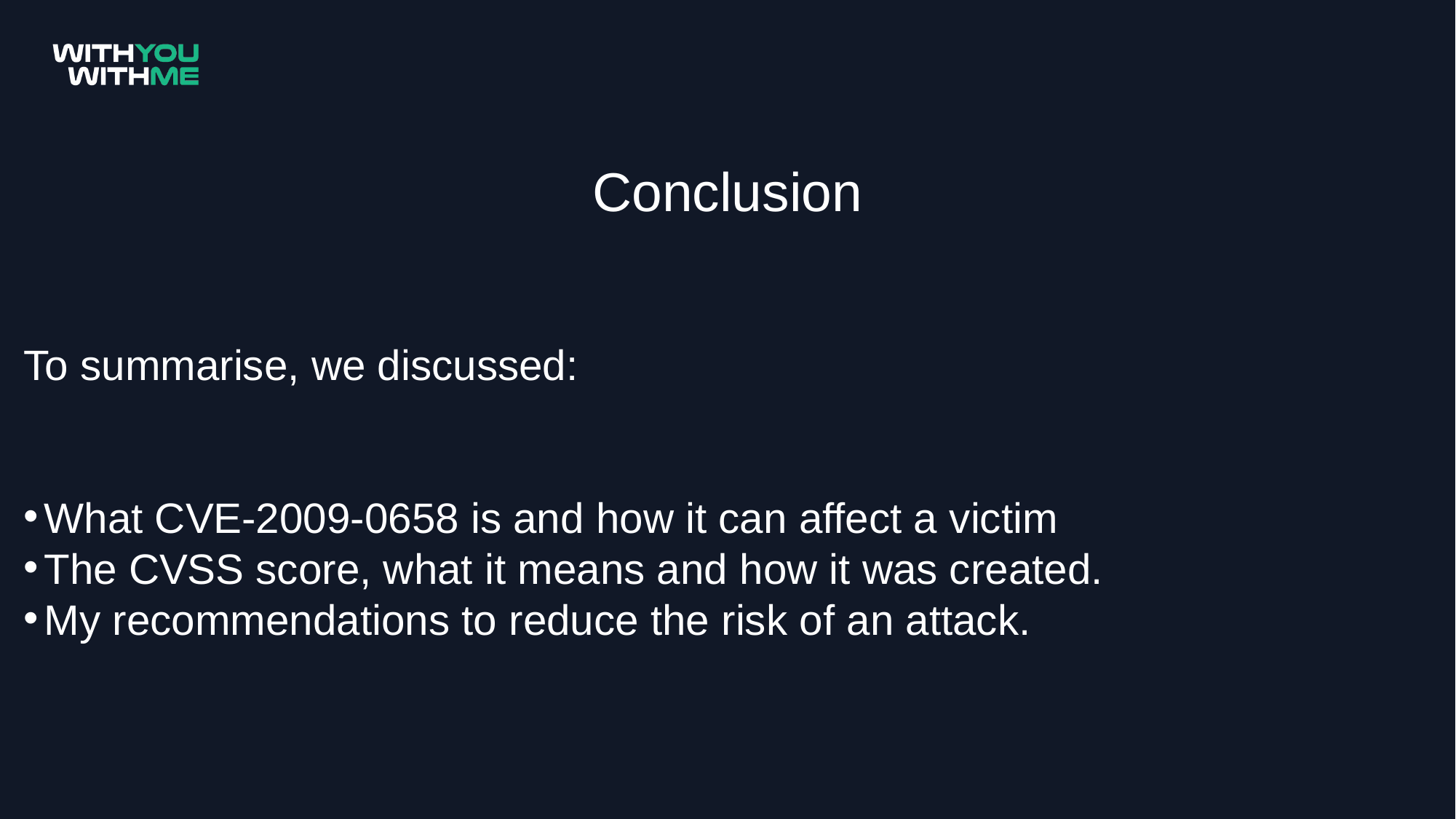

Conclusion
To summarise, we discussed:

What CVE-2009-0658 is and how it can affect a victim
The CVSS score, what it means and how it was created.
My recommendations to reduce the risk of an attack.